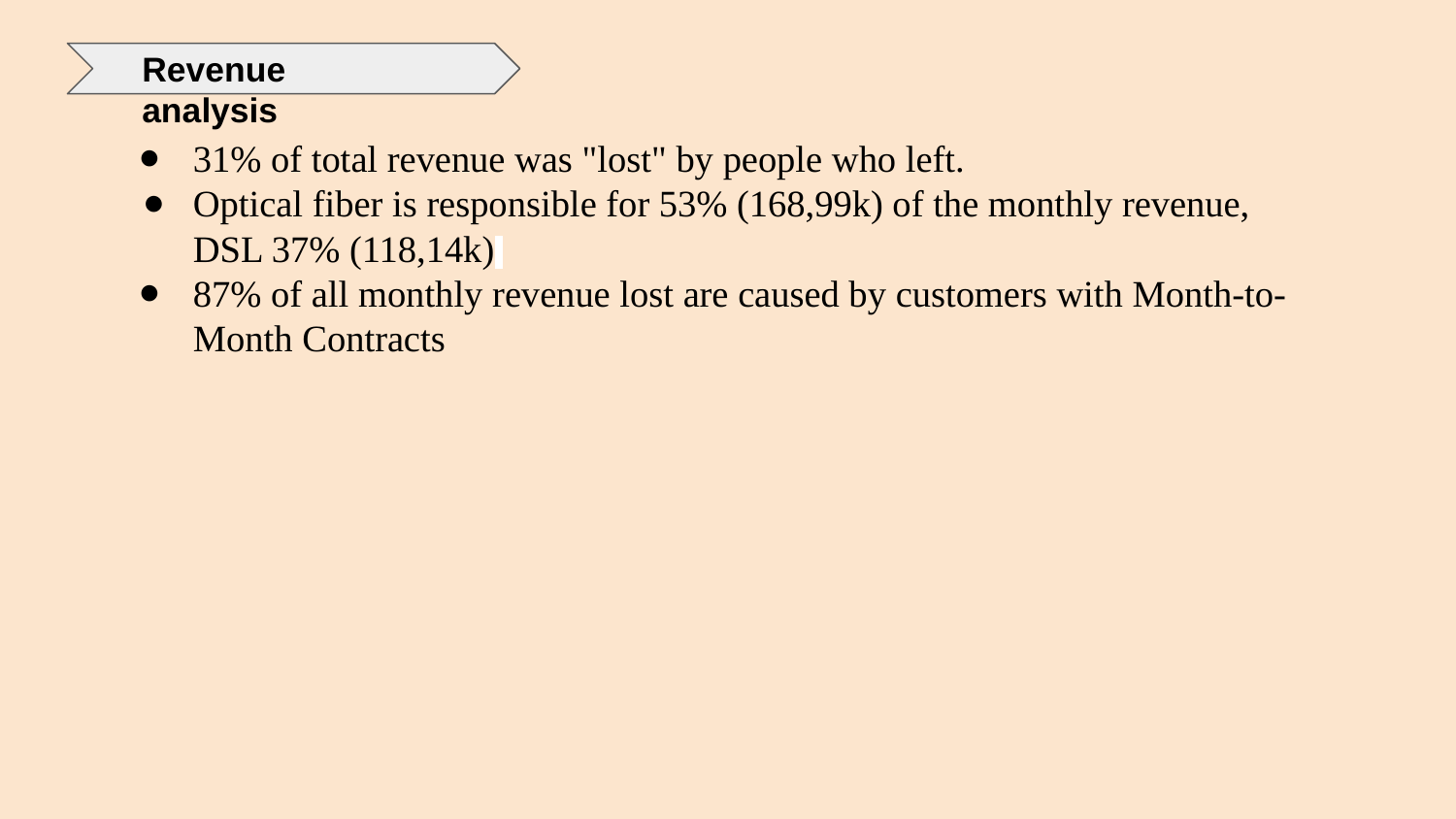

Revenue analysis

31% of total revenue was "lost" by people who left.
Optical fiber is responsible for 53% (168,99k) of the monthly revenue, DSL 37% (118,14k)
87% of all monthly revenue lost are caused by customers with Month-to-Month Contracts